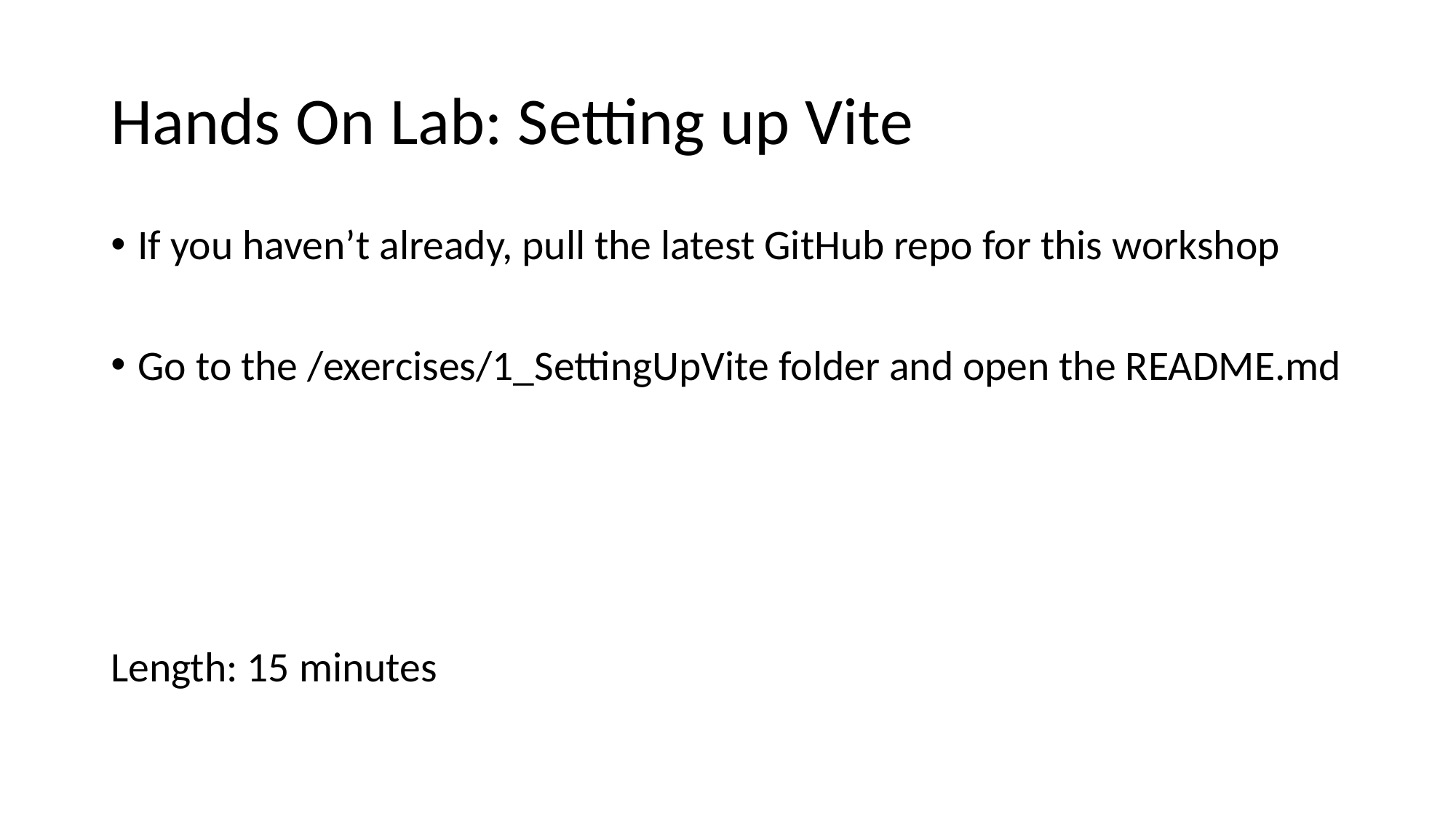

# Hands On Lab: Setting up Vite
If you haven’t already, pull the latest GitHub repo for this workshop

Go to the /exercises/1_SettingUpVite folder and open the README.md

Length: 15 minutes